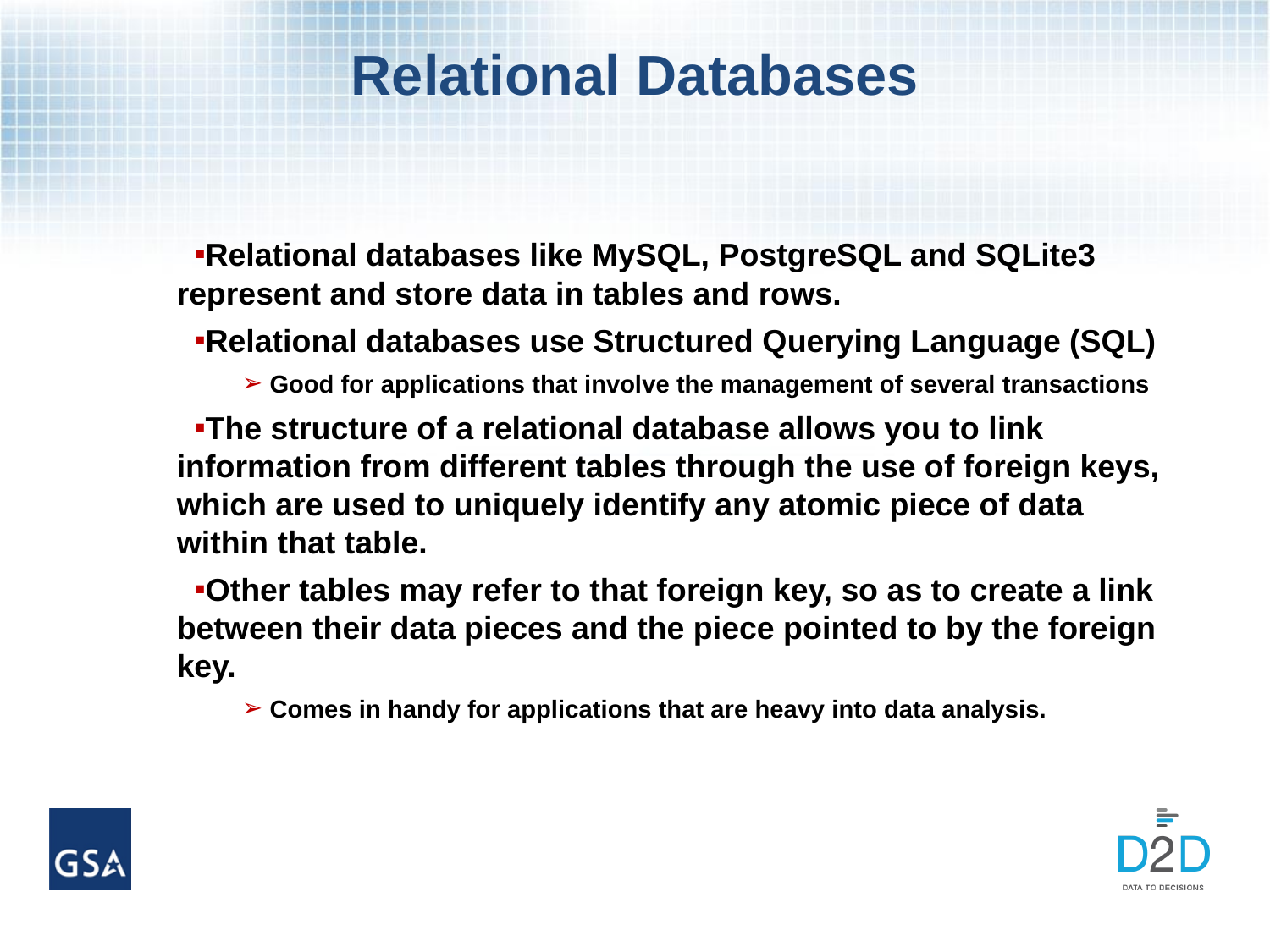

# Relational Databases
Relational databases like MySQL, PostgreSQL and SQLite3 represent and store data in tables and rows.
Relational databases use Structured Querying Language (SQL)
 Good for applications that involve the management of several transactions
The structure of a relational database allows you to link information from different tables through the use of foreign keys, which are used to uniquely identify any atomic piece of data within that table.
Other tables may refer to that foreign key, so as to create a link between their data pieces and the piece pointed to by the foreign key.
 Comes in handy for applications that are heavy into data analysis.